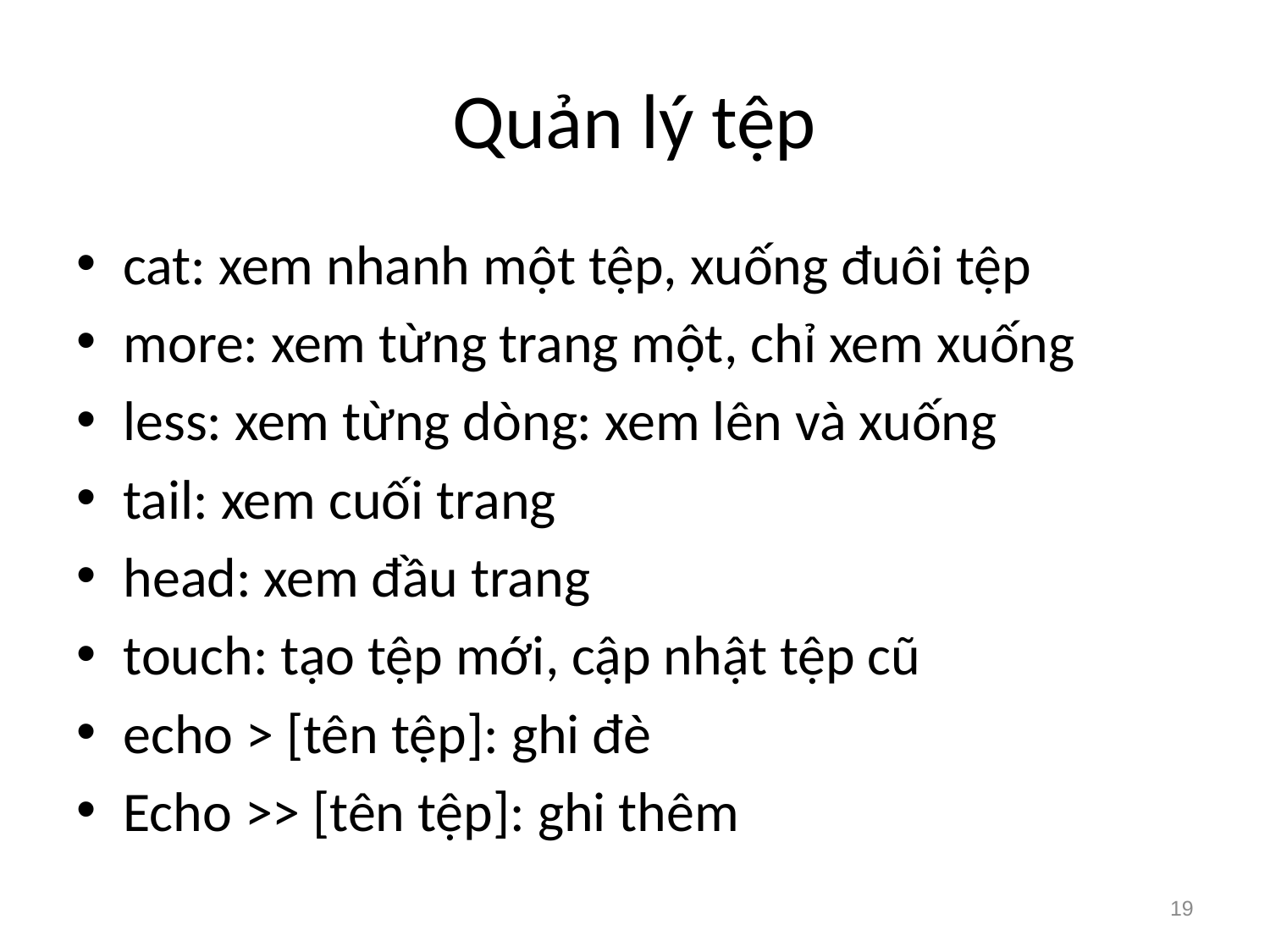

# Quản lý tệp
cat: xem nhanh một tệp, xuống đuôi tệp
more: xem từng trang một, chỉ xem xuống
less: xem từng dòng: xem lên và xuống
tail: xem cuối trang
head: xem đầu trang
touch: tạo tệp mới, cập nhật tệp cũ
echo > [tên tệp]: ghi đè
Echo >> [tên tệp]: ghi thêm

19